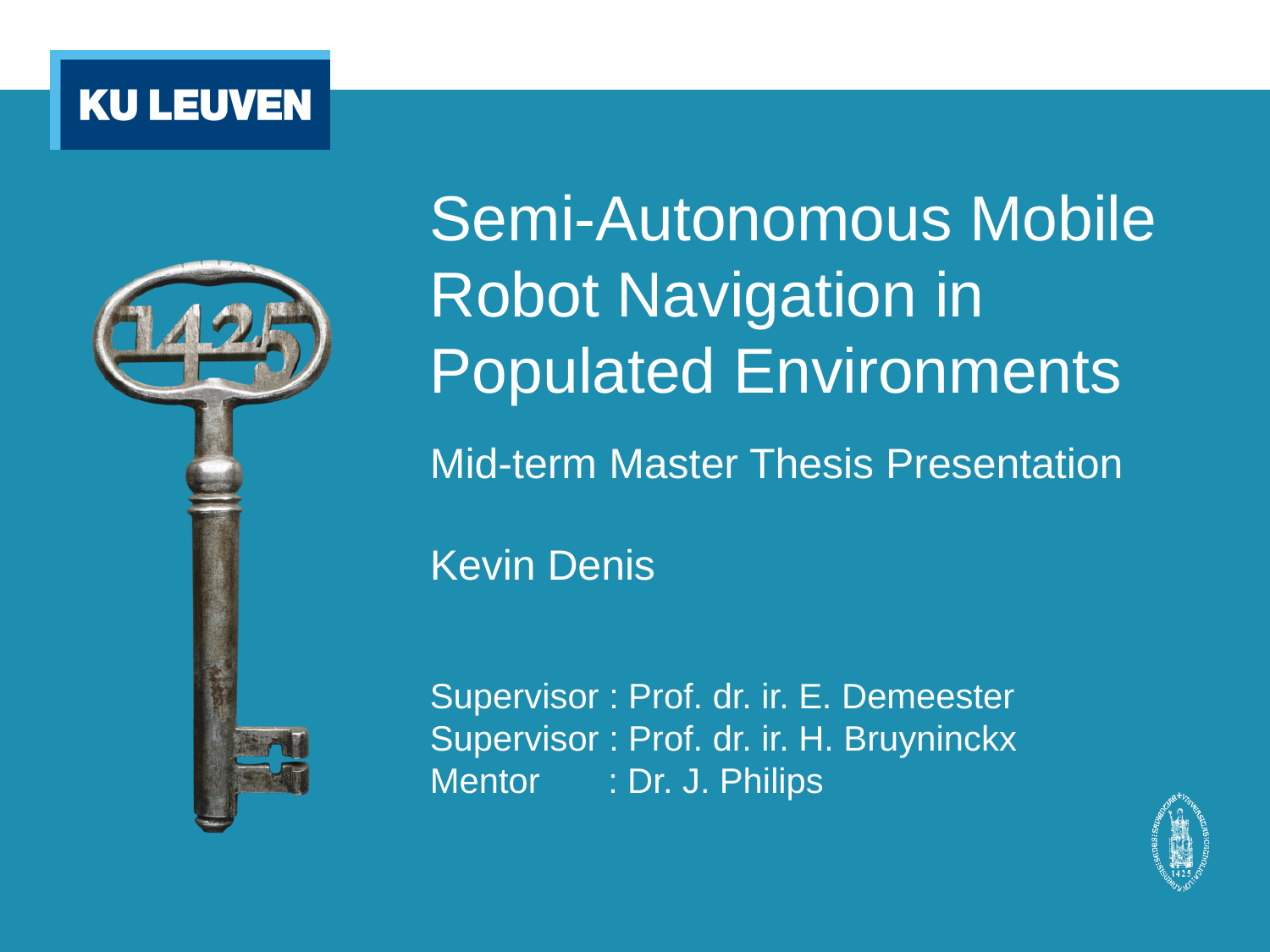

# Semi-Autonomous Mobile Robot Navigation in Populated Environments
Mid-term Master Thesis Presentation

Kevin Denis

Supervisor : Prof. dr. ir. E. Demeester
Supervisor : Prof. dr. ir. H. Bruyninckx
Mentor       : Dr. J. Philips